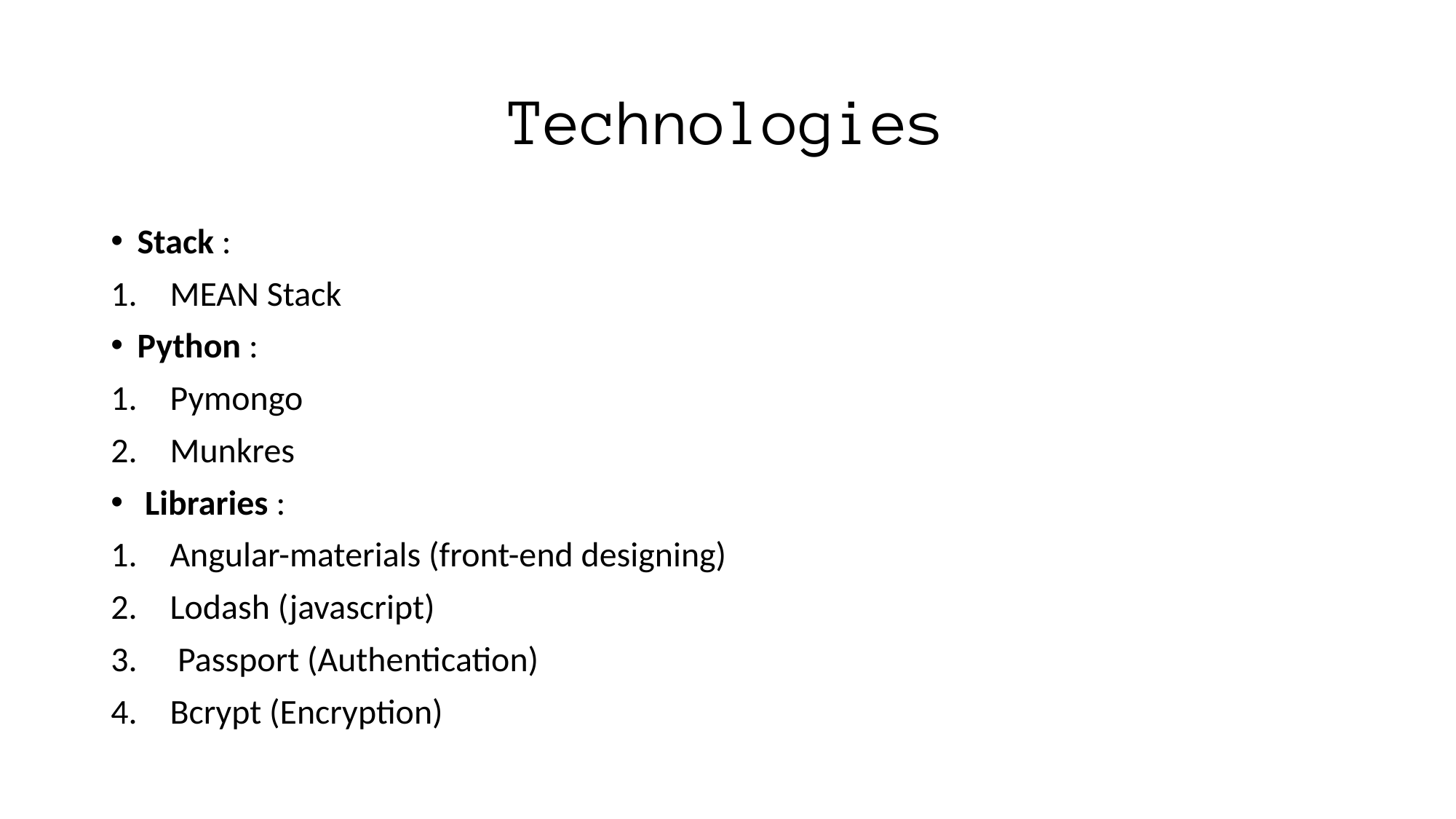

# Technologies
Stack :
MEAN Stack
Python :
Pymongo
Munkres
 Libraries :
Angular-materials (front-end designing)
Lodash (javascript)
 Passport (Authentication)
Bcrypt (Encryption)